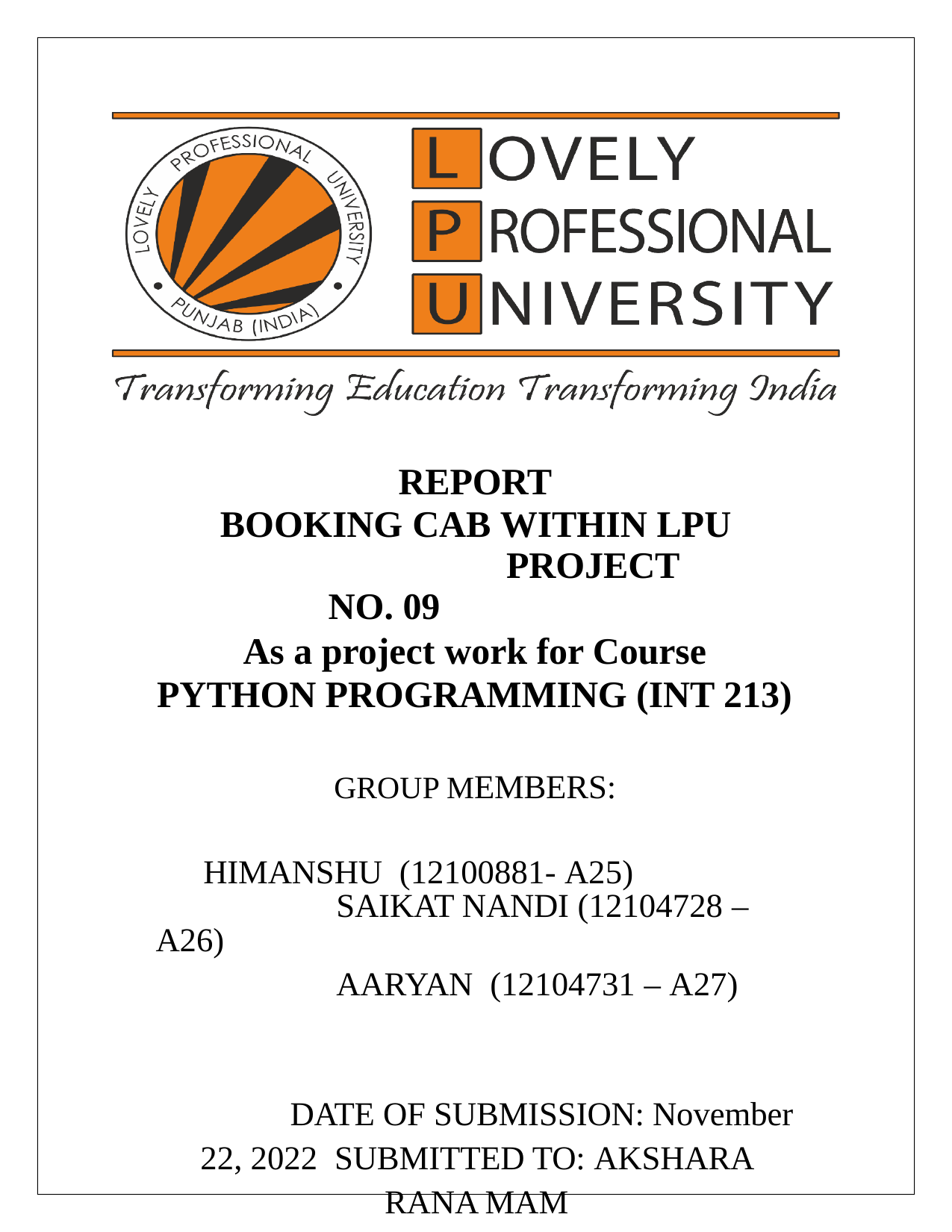

REPORT  BOOKING CAB WITHIN LPU
PROJECT NO. 09
As a project work for Course  PYTHON PROGRAMMING (INT 213)
GROUP MEMBERS:  HIMANSHU  (12100881- A25)
      SAIKAT NANDI (12104728 – A26)
      AARYAN  (12104731 – A27)

DATE OF SUBMISSION: November 22, 2022  SUBMITTED TO: AKSHARA RANA MAM